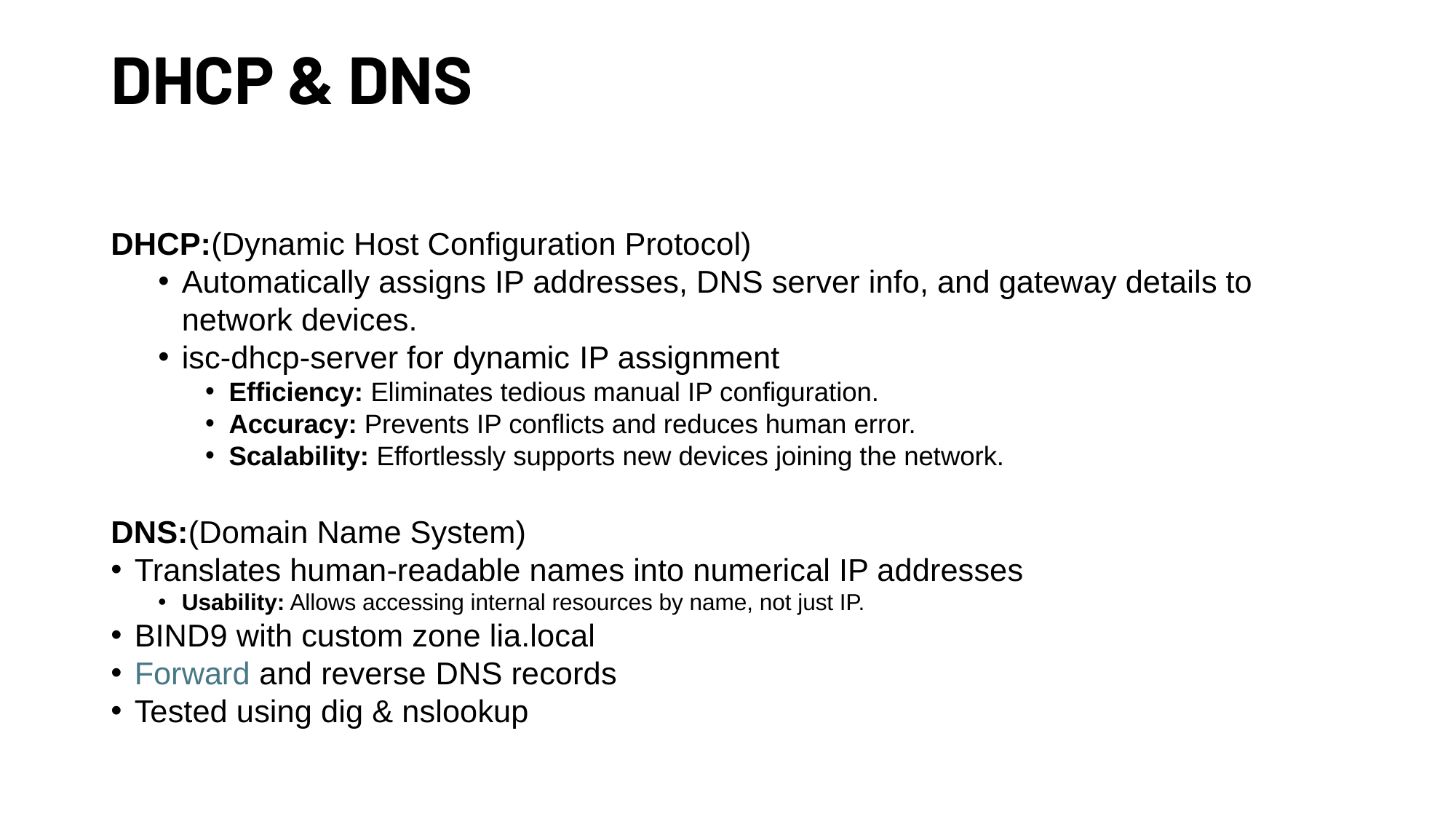

# DHCP & DNS
DHCP:(Dynamic Host Configuration Protocol)
Automatically assigns IP addresses, DNS server info, and gateway details to network devices.
isc-dhcp-server for dynamic IP assignment
Efficiency: Eliminates tedious manual IP configuration.
Accuracy: Prevents IP conflicts and reduces human error.
Scalability: Effortlessly supports new devices joining the network.

DNS:(Domain Name System)
Translates human-readable names into numerical IP addresses
Usability: Allows accessing internal resources by name, not just IP.
BIND9 with custom zone lia.local
Forward and reverse DNS records
Tested using dig & nslookup